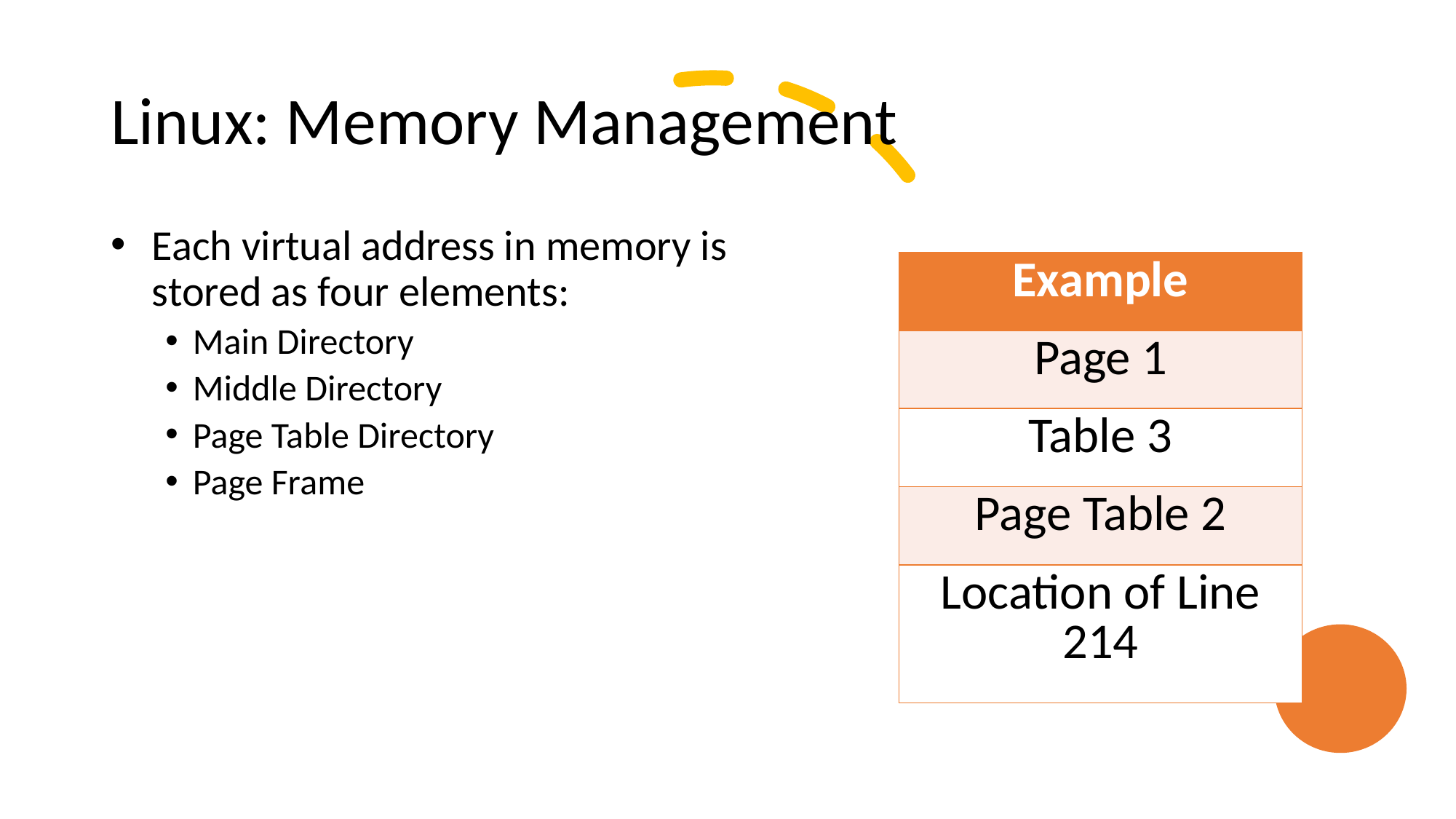

# Linux: Memory Management

Each virtual address in memory is stored as four elements:
Main Directory
Middle Directory
Page Table Directory
Page Frame
| Example |
| --- |
| Page 1 |
| Table 3 |
| Page Table 2 |
| Location of Line 214 |